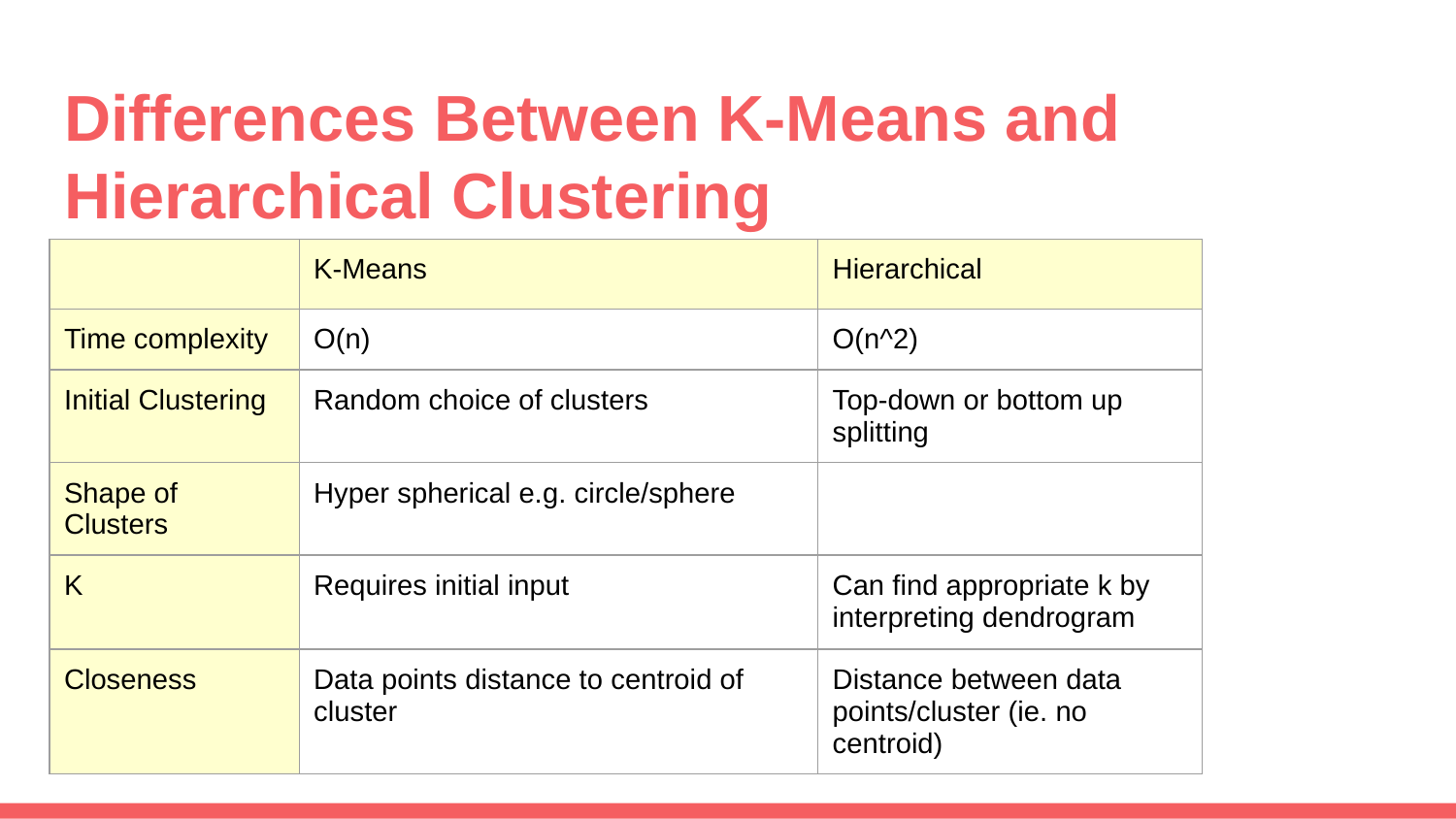

# Differences Between K-Means and Hierarchical Clustering
|  | K-Means | Hierarchical |
| --- | --- | --- |
| Time complexity | O(n) | O(n^2) |
| Initial Clustering | Random choice of clusters | Top-down or bottom up splitting |
| Shape of Clusters | Hyper spherical e.g. circle/sphere |  |
| K | Requires initial input | Can find appropriate k by interpreting dendrogram |
| Closeness | Data points distance to centroid of cluster | Distance between data points/cluster (ie. no centroid) |